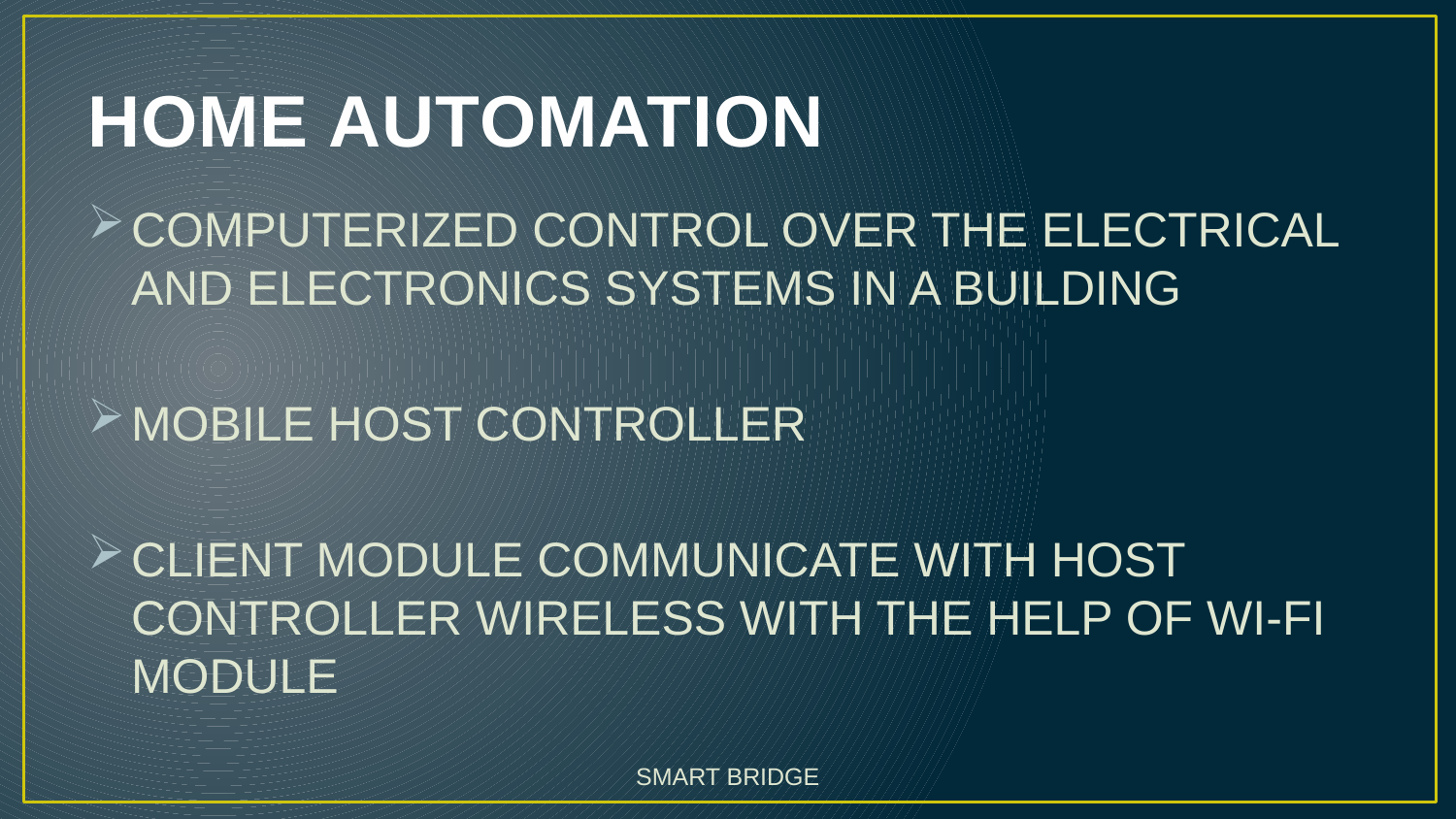

# HOME AUTOMATION
COMPUTERIZED CONTROL OVER THE ELECTRICAL AND ELECTRONICS SYSTEMS IN A BUILDING

MOBILE HOST CONTROLLER

CLIENT MODULE COMMUNICATE WITH HOST CONTROLLER WIRELESS WITH THE HELP OF WI-FI MODULE

SMART BRIDGE